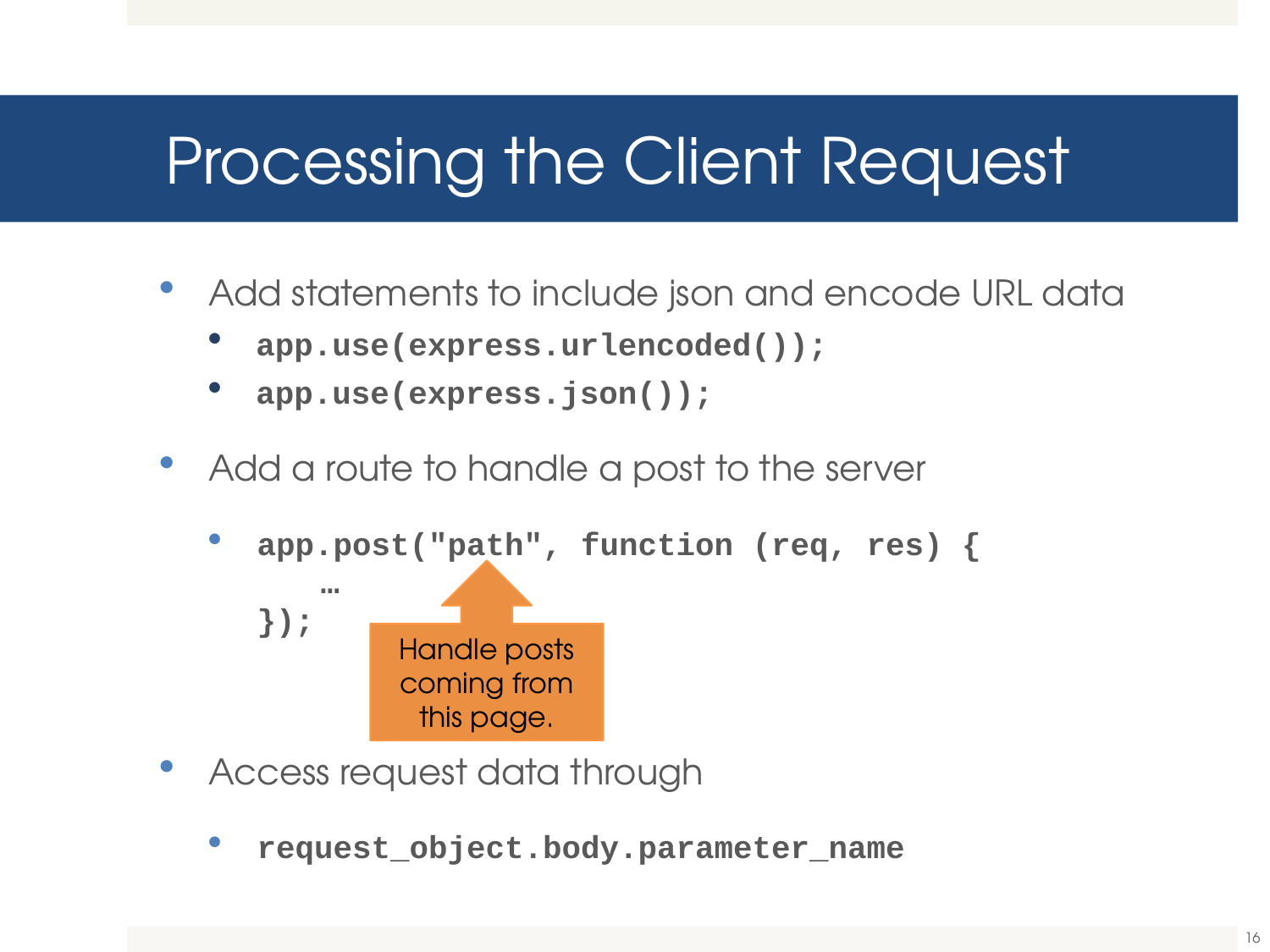

# Processing the Client Request
Add statements to include json and encode URL data
app.use(express.urlencoded());
app.use(express.json());
Add a route to handle a post to the server
app.post("path", function (req, res) {
	…
});
Access request data through
request_object.body.parameter_name

Handle posts coming from this page.
16